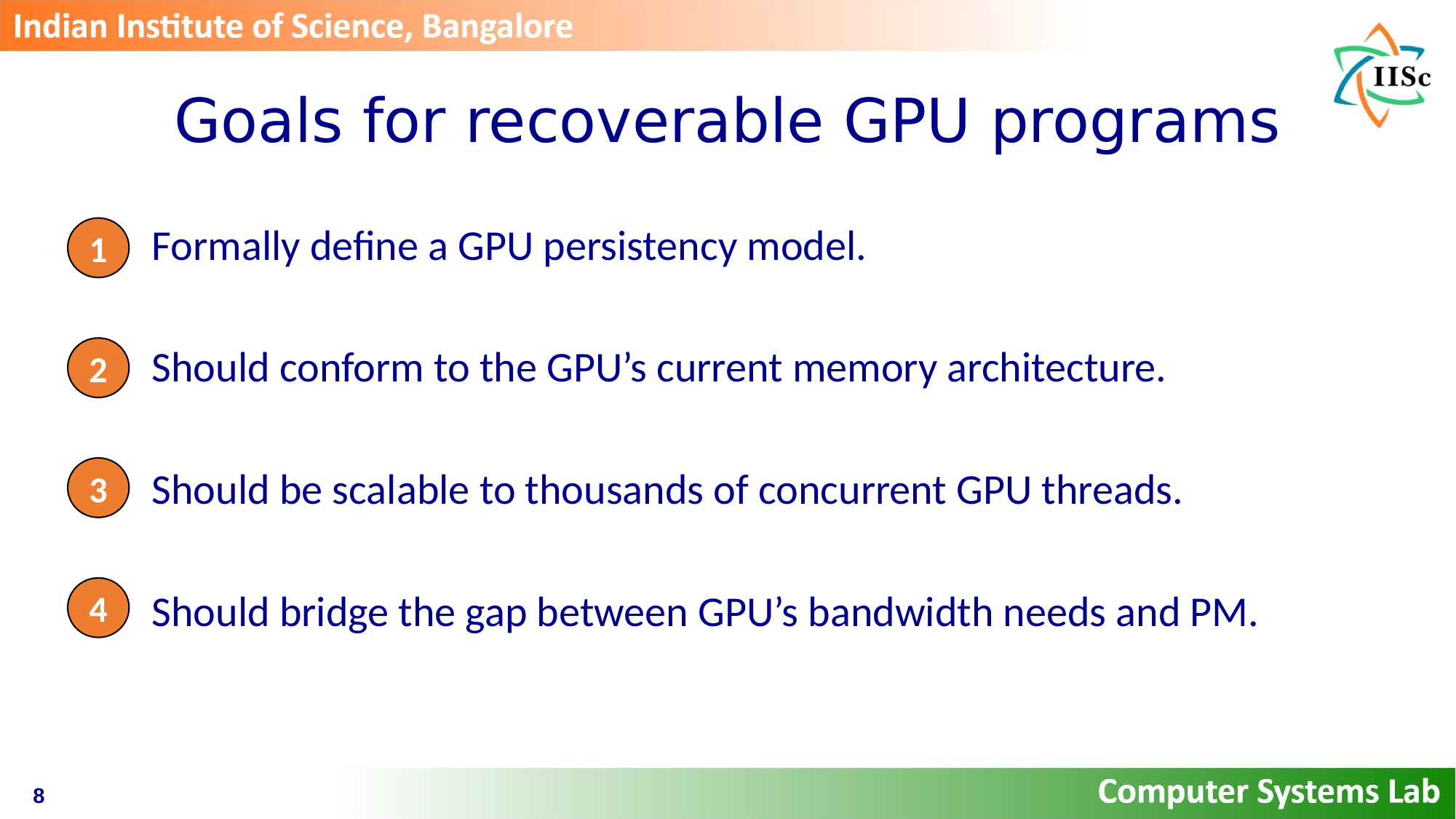

# Goals for recoverable GPU programs
1
Formally define a GPU persistency model.

Should conform to the GPU’s current memory architecture.

Should be scalable to thousands of concurrent GPU threads.

Should bridge the gap between GPU’s bandwidth needs and PM.

2
3
4
8